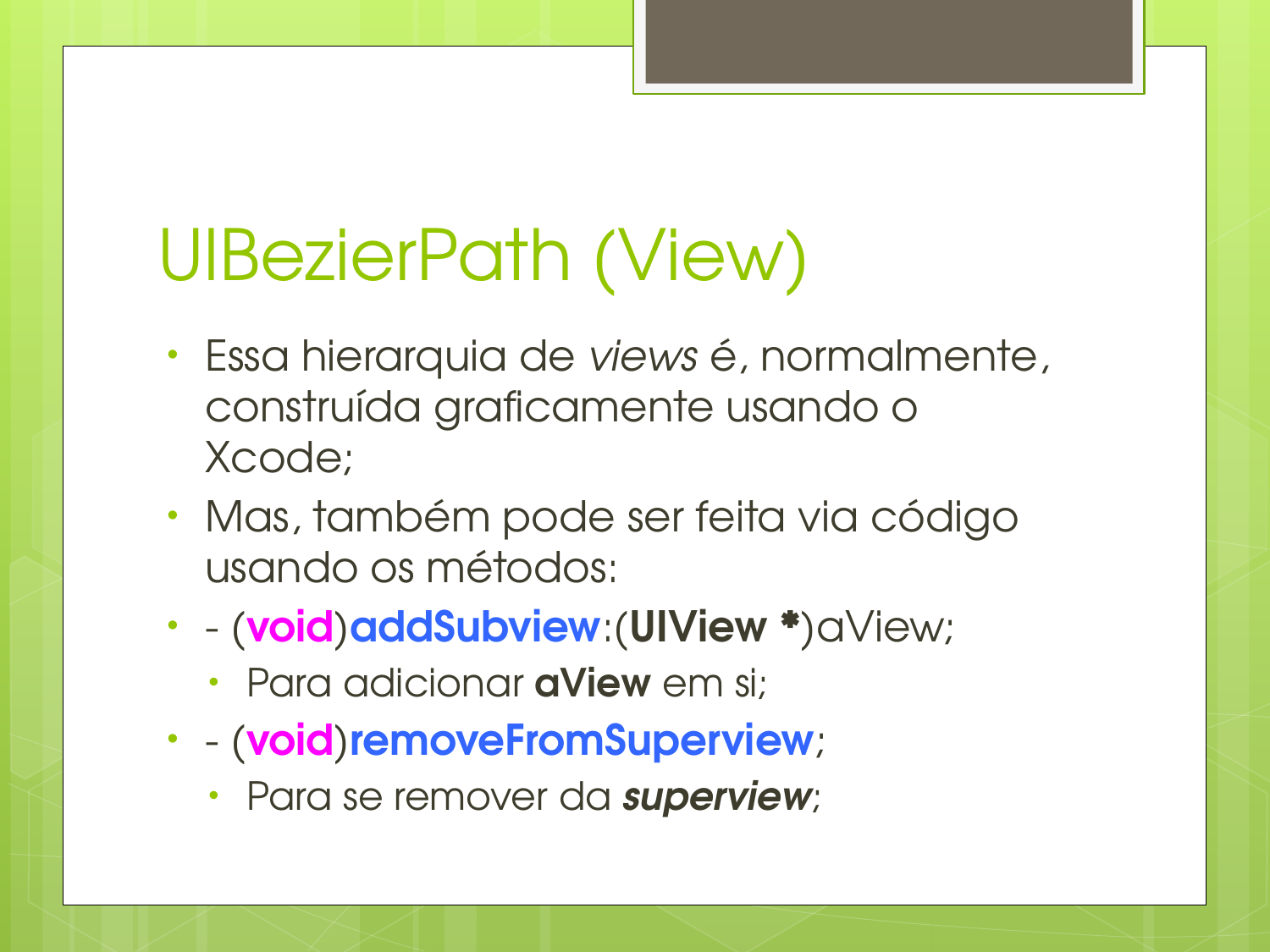

# UIBezierPath (View)
Essa hierarquia de views é, normalmente, construída graficamente usando o Xcode;
Mas, também pode ser feita via código usando os métodos:
- (void)addSubview:(UIView *)aView;
Para adicionar aView em si;
- (void)removeFromSuperview;
Para se remover da superview;